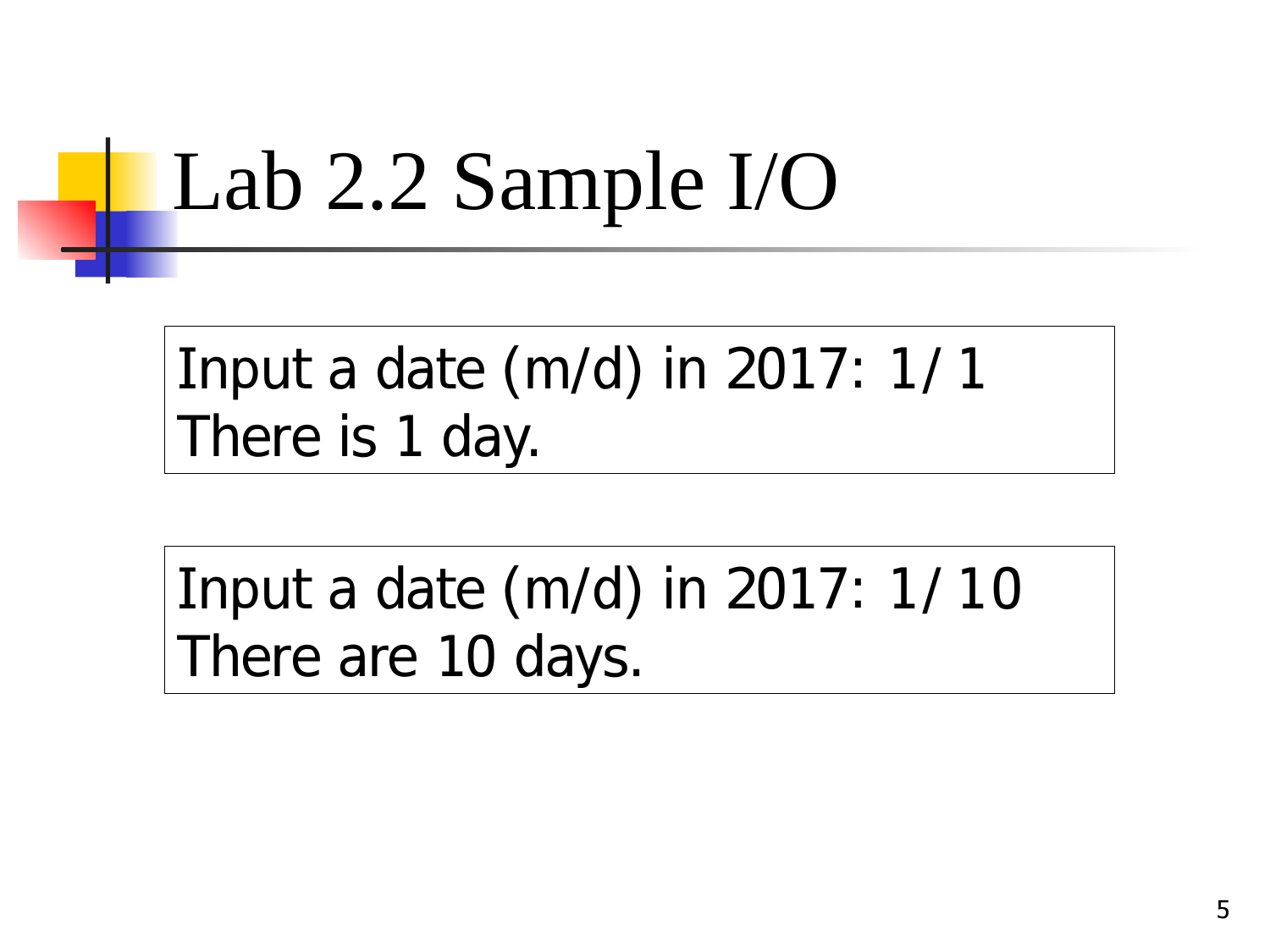

# Lab 2.2 Sample I/O
Input a date (m/d) in 2017: 1/1
There is 1 day.
Input a date (m/d) in 2017: 1/10
There are 10 days.
5